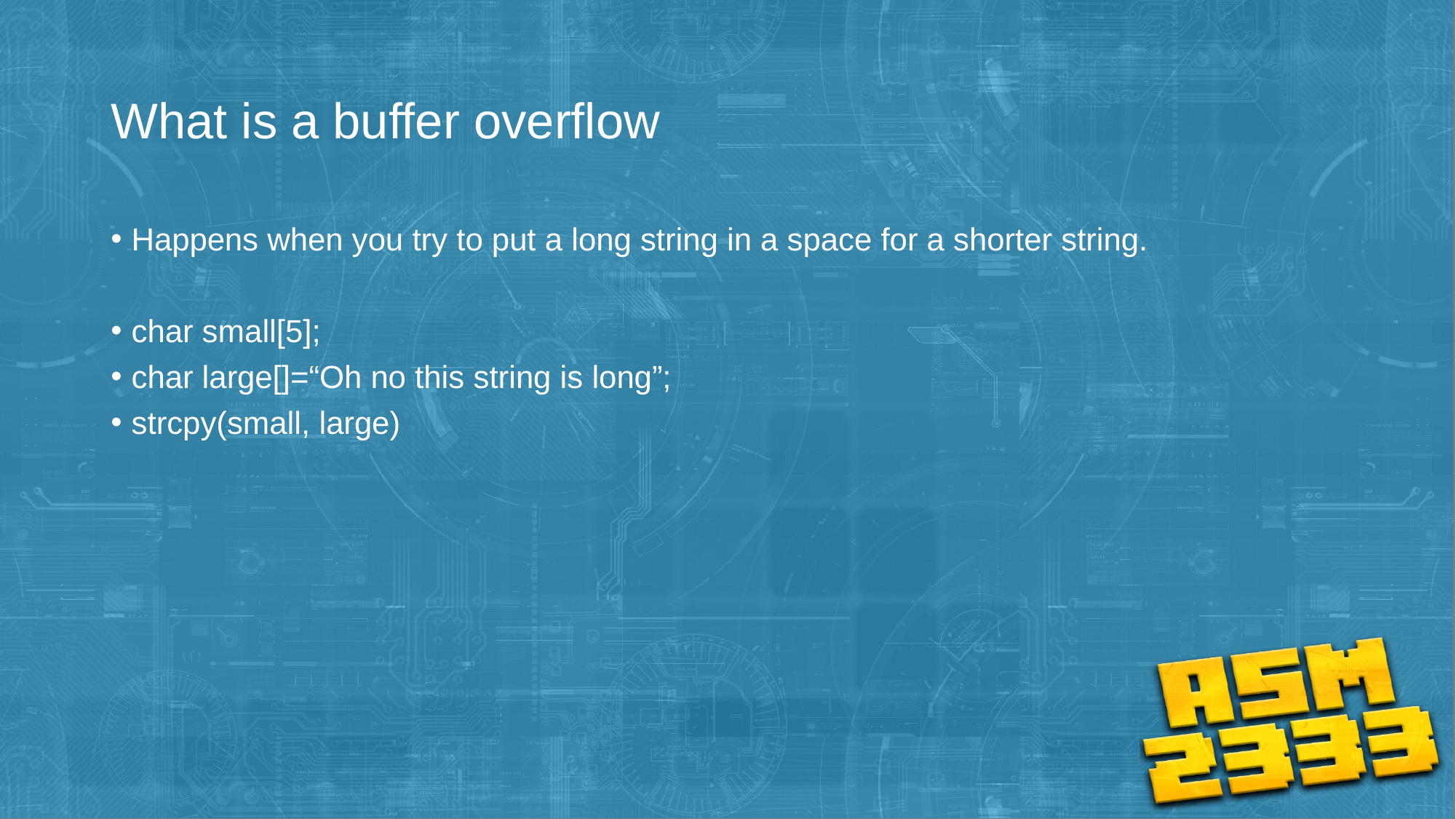

# What is a buffer overflow
Happens when you try to put a long string in a space for a shorter string.

char small[5];
char large[]=“Oh no this string is long”;
strcpy(small, large)